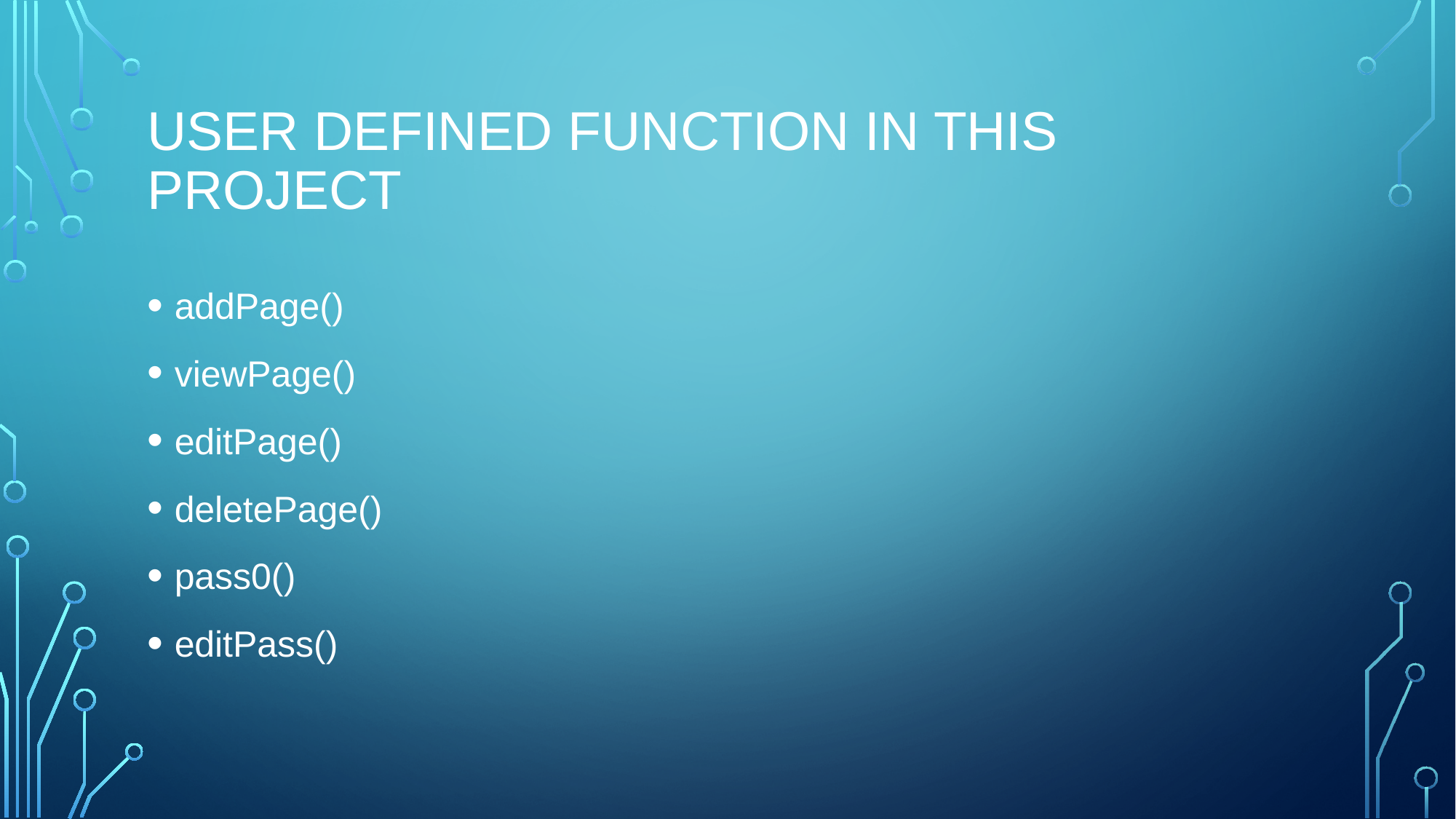

# User defined function in this project
addPage()
viewPage()
editPage()
deletePage()
pass0()
editPass()